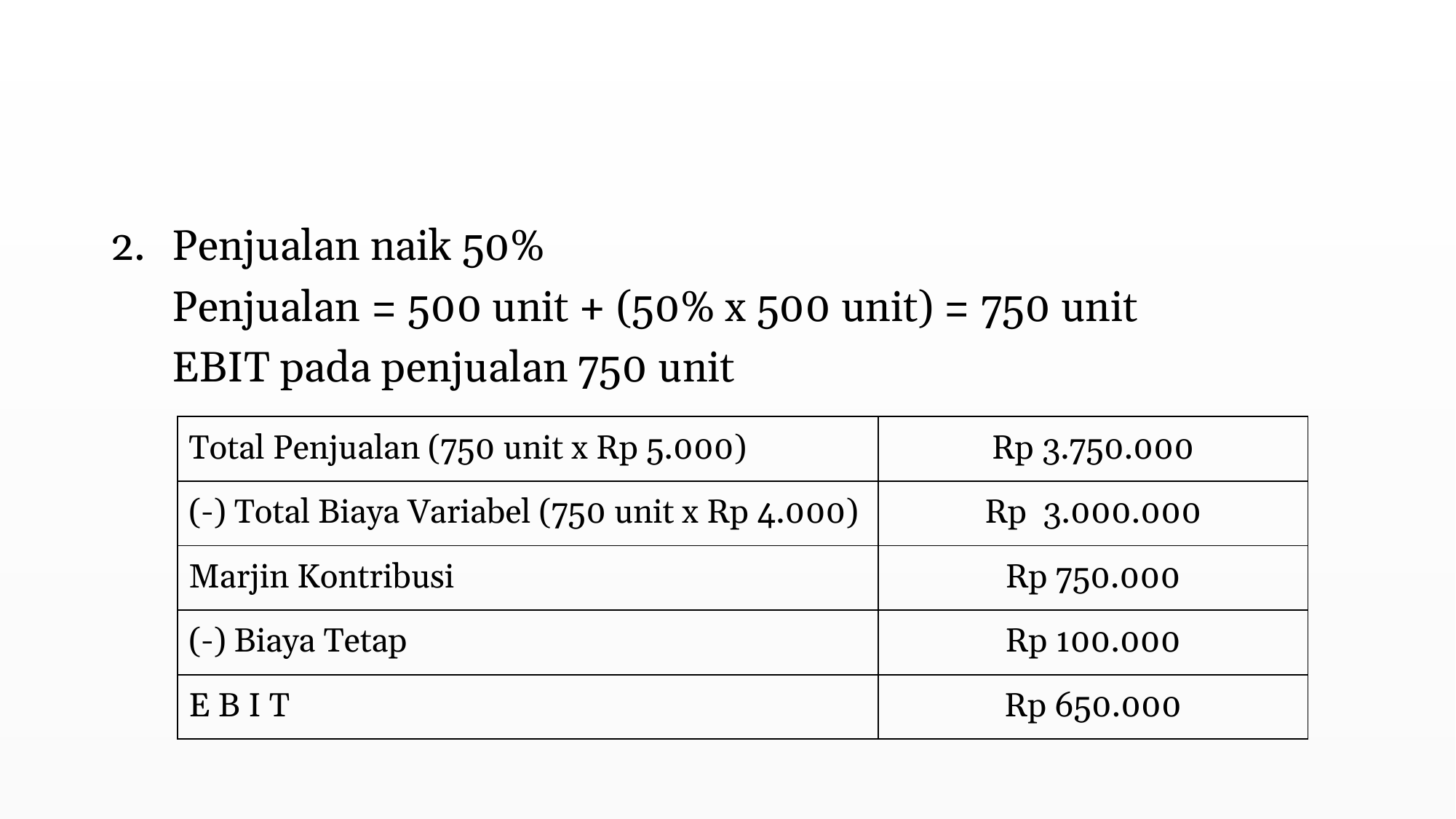

#
Penjualan naik 50%
Penjualan = 500 unit + (50% x 500 unit) = 750 unit
EBIT pada penjualan 750 unit

| Total Penjualan (750 unit x Rp 5.000) | Rp 3.750.000 |
| --- | --- |
| (-) Total Biaya Variabel (750 unit x Rp 4.000) | Rp 3.000.000 |
| Marjin Kontribusi | Rp 750.000 |
| (-) Biaya Tetap | Rp 100.000 |
| E B I T | Rp 650.000 |